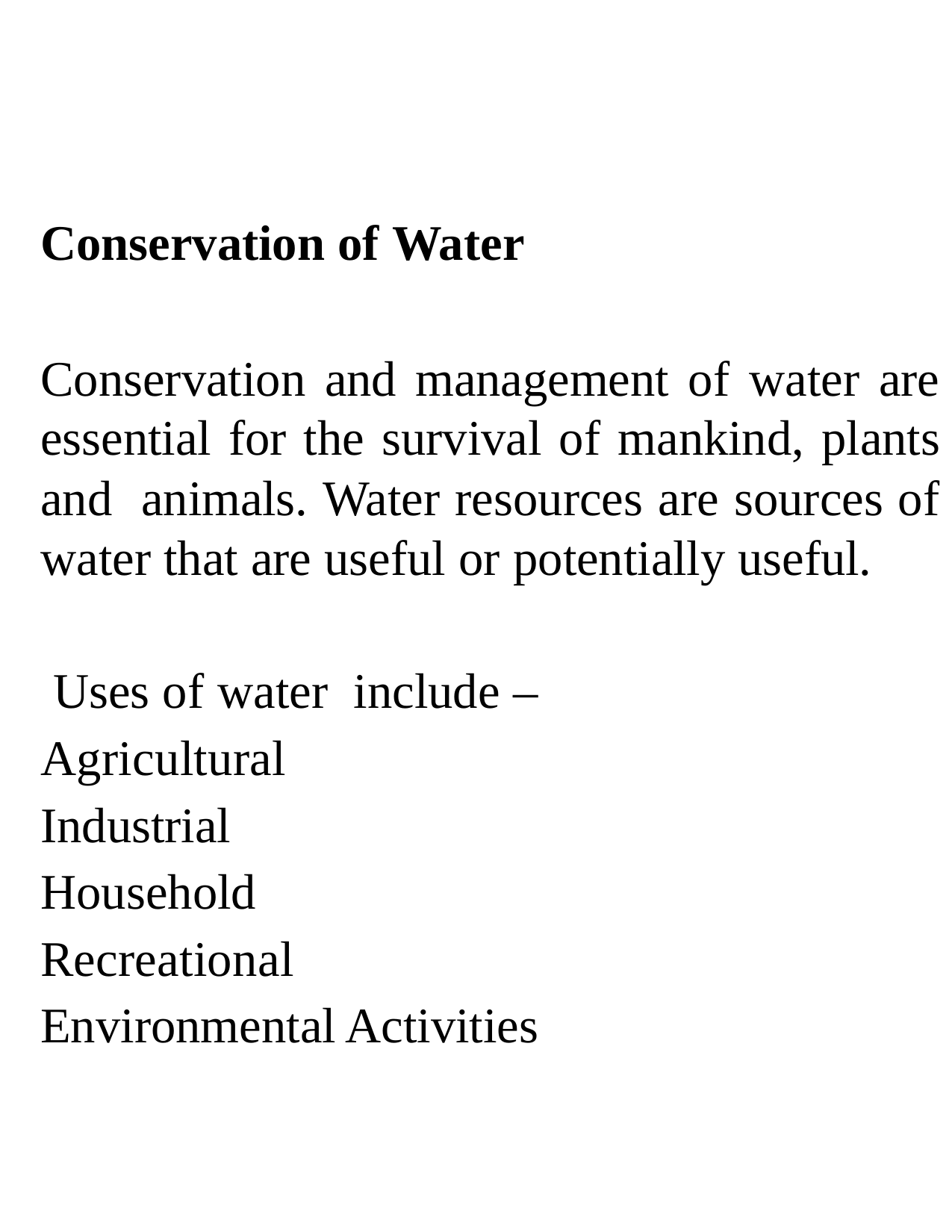

Conservation of Water

Conservation and management of water are essential for the survival of mankind, plants and  animals. Water resources are sources of water that are useful or potentially useful.

 Uses of water  include –
Agricultural
Industrial
Household
Recreational
Environmental Activities